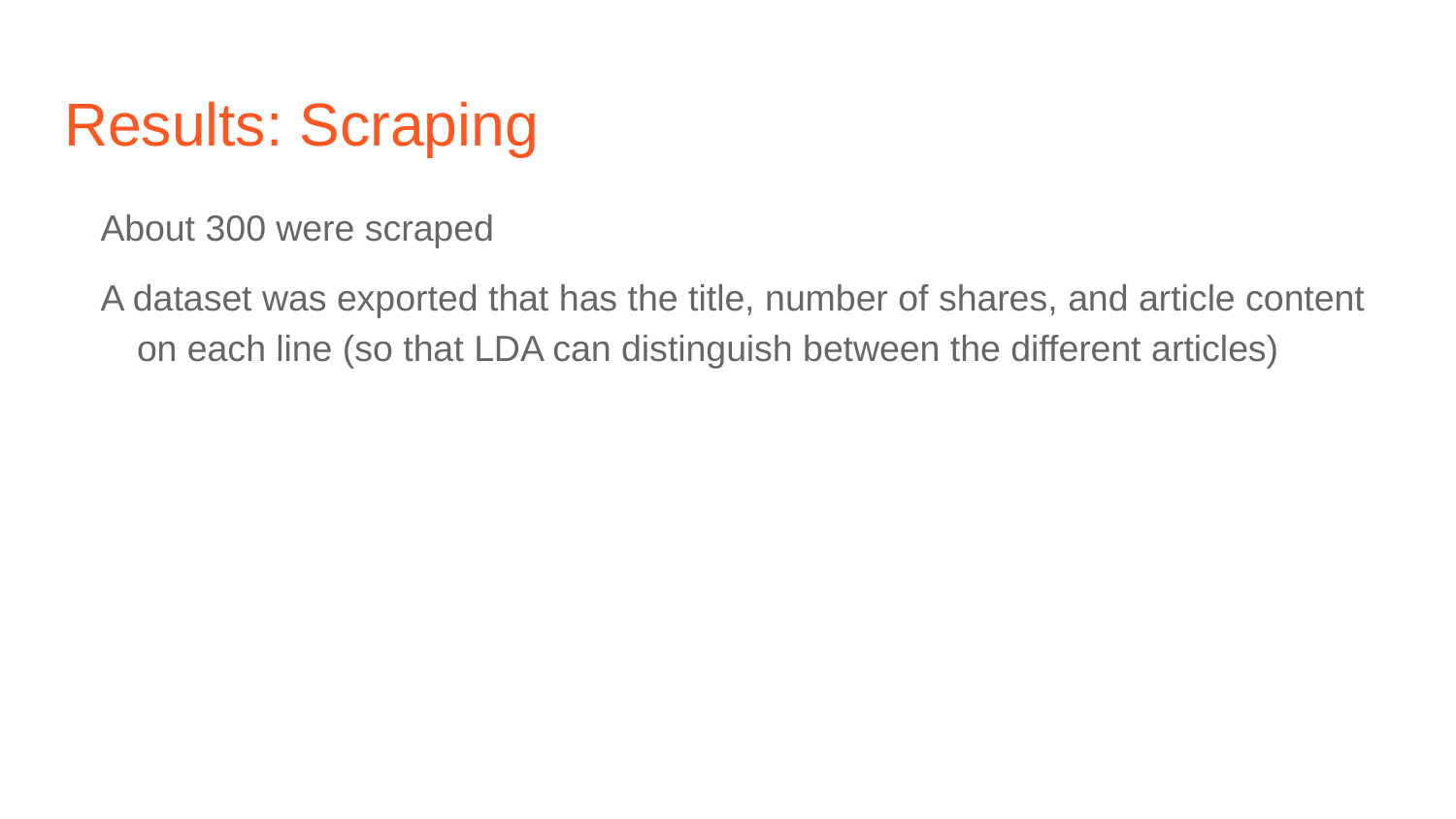

# Results: Scraping
About 300 were scraped
A dataset was exported that has the title, number of shares, and article content on each line (so that LDA can distinguish between the different articles)